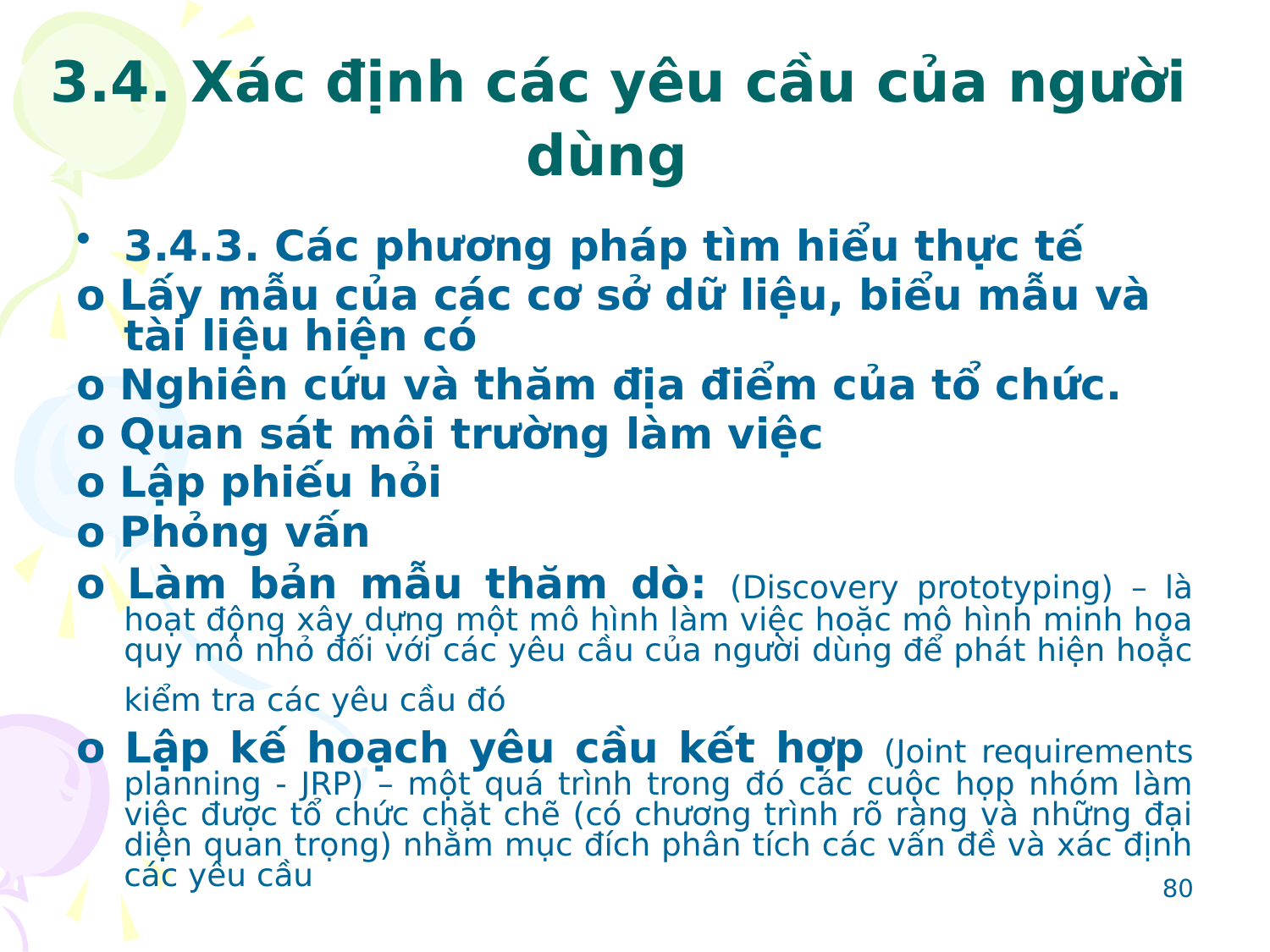

# 3.4. Xác định các yêu cầu của người dùng
3.4.3. Các phương pháp tìm hiểu thực tế
o Lấy mẫu của các cơ sở dữ liệu, biểu mẫu và tài liệu hiện có
o Nghiên cứu và thăm địa điểm của tổ chức.
o Quan sát môi trường làm việc
o Lập phiếu hỏi
o Phỏng vấn
o Làm bản mẫu thăm dò: (Discovery prototyping) – là hoạt động xây dựng một mô hình làm việc hoặc mô hình minh họa quy mô nhỏ đối với các yêu cầu của người dùng để phát hiện hoặc kiểm tra các yêu cầu đó
o Lập kế hoạch yêu cầu kết hợp (Joint requirements planning - JRP) – một quá trình trong đó các cuộc họp nhóm làm việc được tổ chức chặt chẽ (có chương trình rõ ràng và những đại diện quan trọng) nhằm mục đích phân tích các vấn đề và xác định các yêu cầu
80